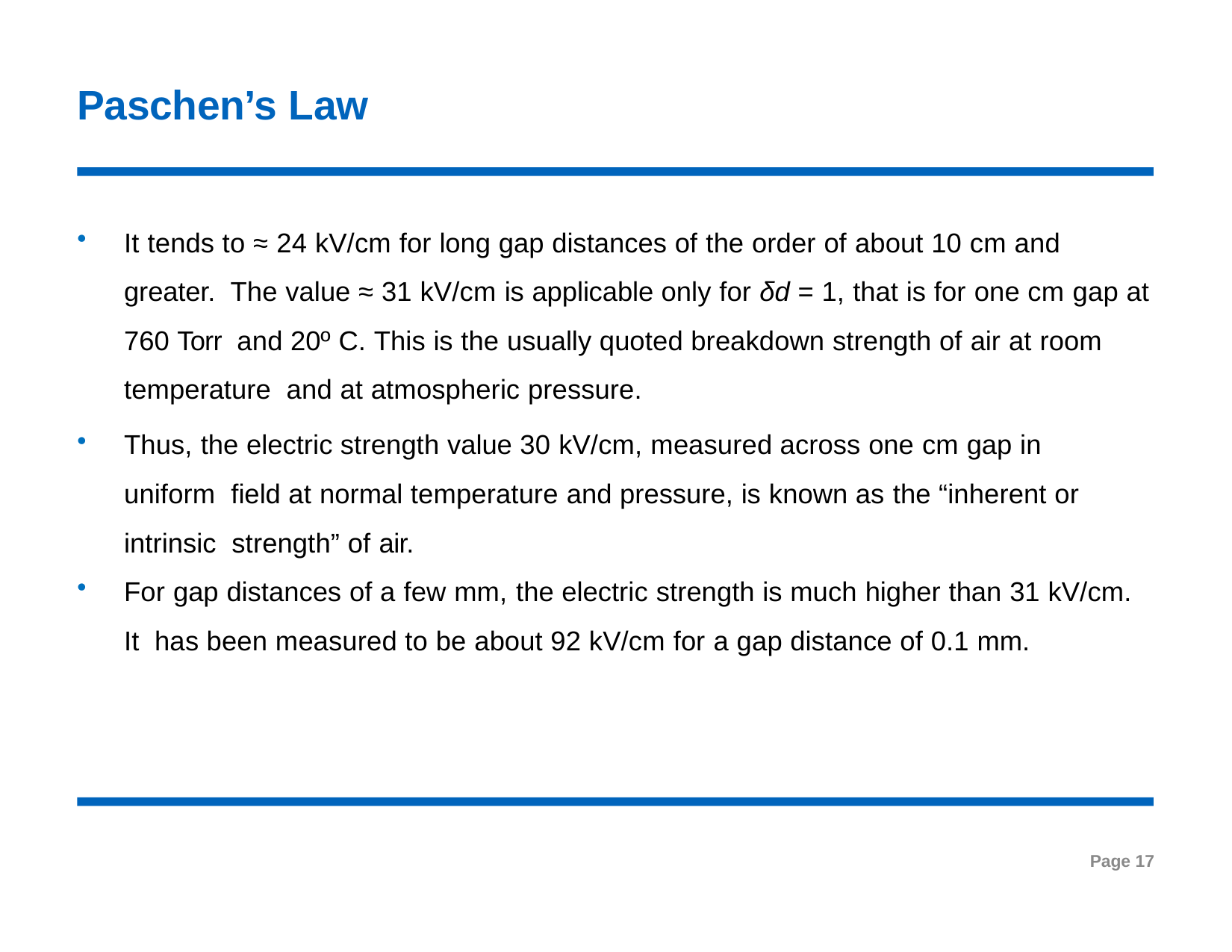

# Paschen’s Law
It tends to ≈ 24 kV/cm for long gap distances of the order of about 10 cm and greater.  The value ≈ 31 kV/cm is applicable only for δd = 1, that is for one cm gap at 760 Torr  and 20º C. This is the usually quoted breakdown strength of air at room temperature  and at atmospheric pressure.
Thus, the electric strength value 30 kV/cm, measured across one cm gap in uniform  field at normal temperature and pressure, is known as the “inherent or intrinsic  strength” of air.
For gap distances of a few mm, the electric strength is much higher than 31 kV/cm. It  has been measured to be about 92 kV/cm for a gap distance of 0.1 mm.
Page 17